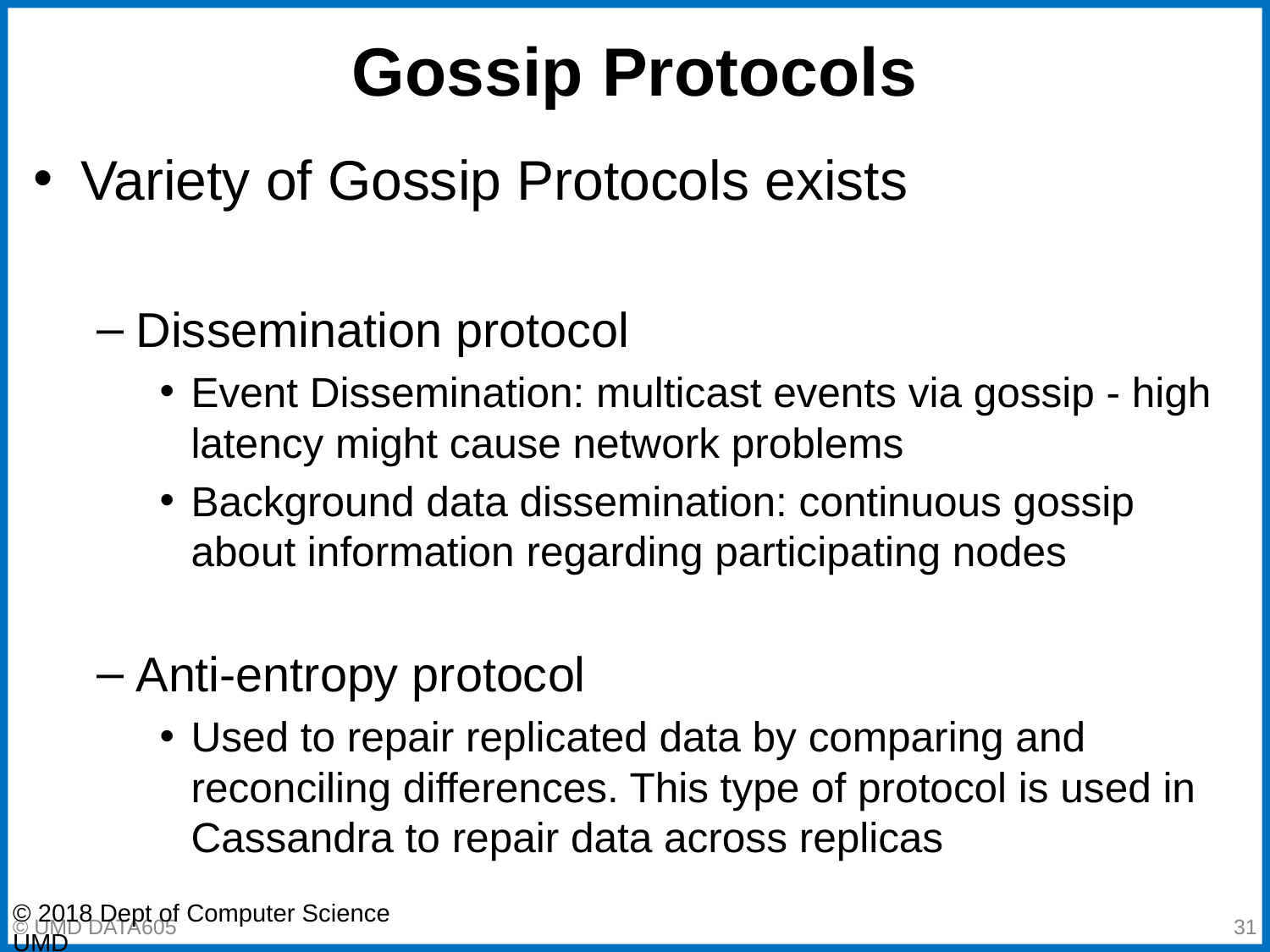

# Gossip Protocols
Variety of Gossip Protocols exists

Dissemination protocol
Event Dissemination: multicast events via gossip - high latency might cause network problems
Background data dissemination: continuous gossip about information regarding participating nodes

Anti-entropy protocol
Used to repair replicated data by comparing and reconciling differences. This type of protocol is used in Cassandra to repair data across replicas

© 2018 Dept of Computer Science UMD
31